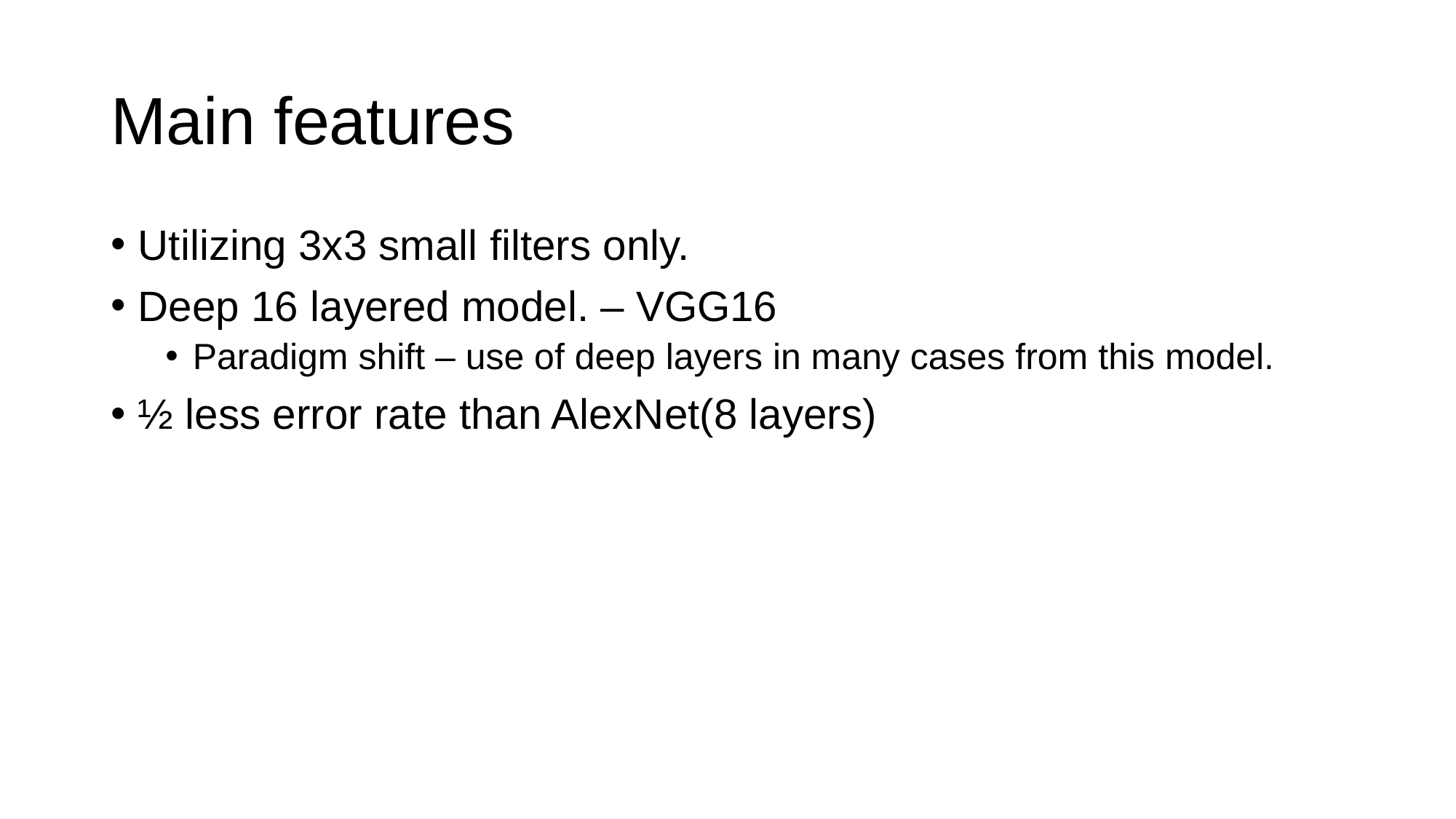

# Main features
Utilizing 3x3 small filters only.
Deep 16 layered model. – VGG16
Paradigm shift – use of deep layers in many cases from this model.
½ less error rate than AlexNet(8 layers)